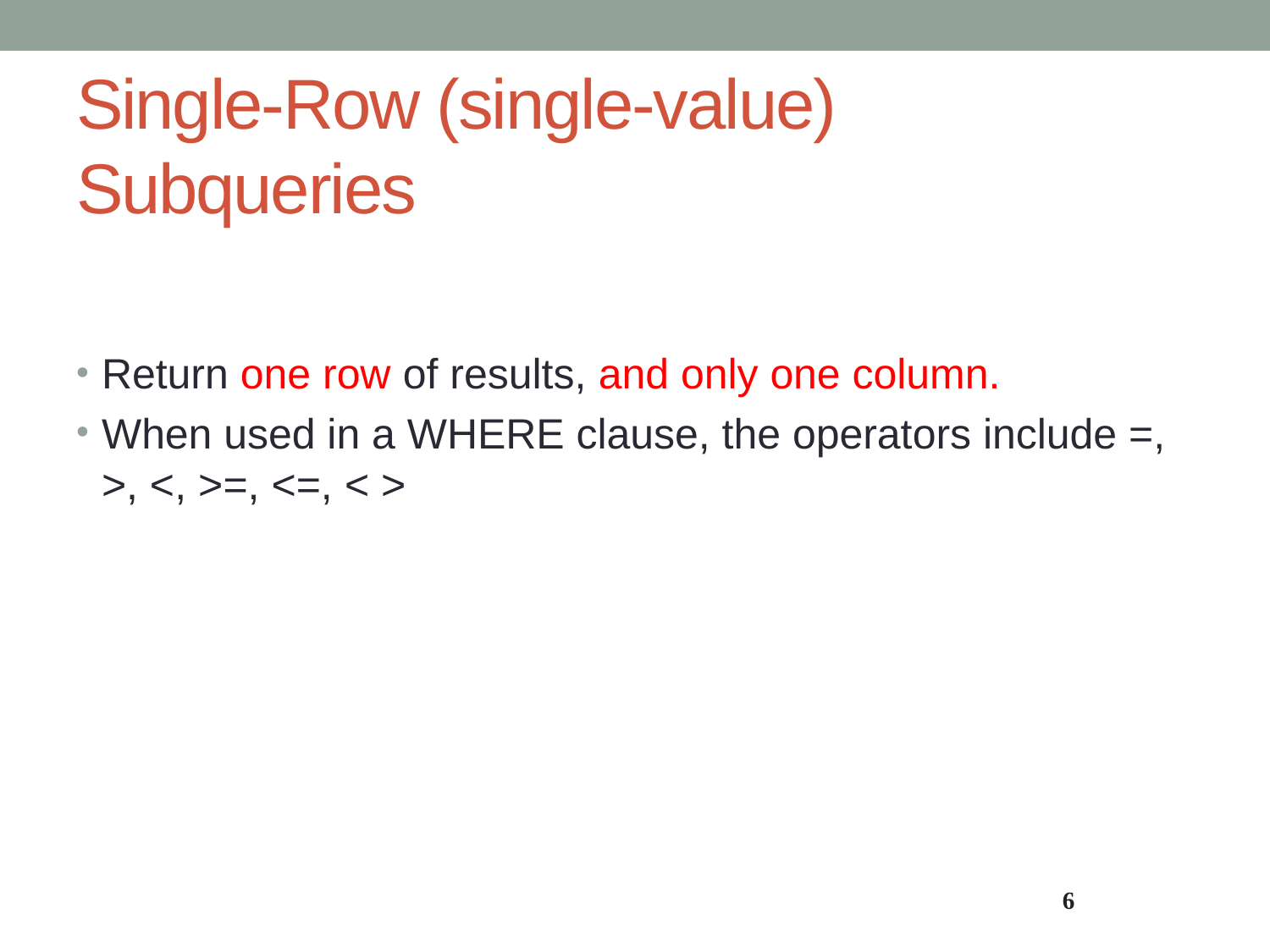

# Single-Row (single-value) Subqueries

Return one row of results, and only one column.
When used in a WHERE clause, the operators include =, >, <, >=, <=, < >

6